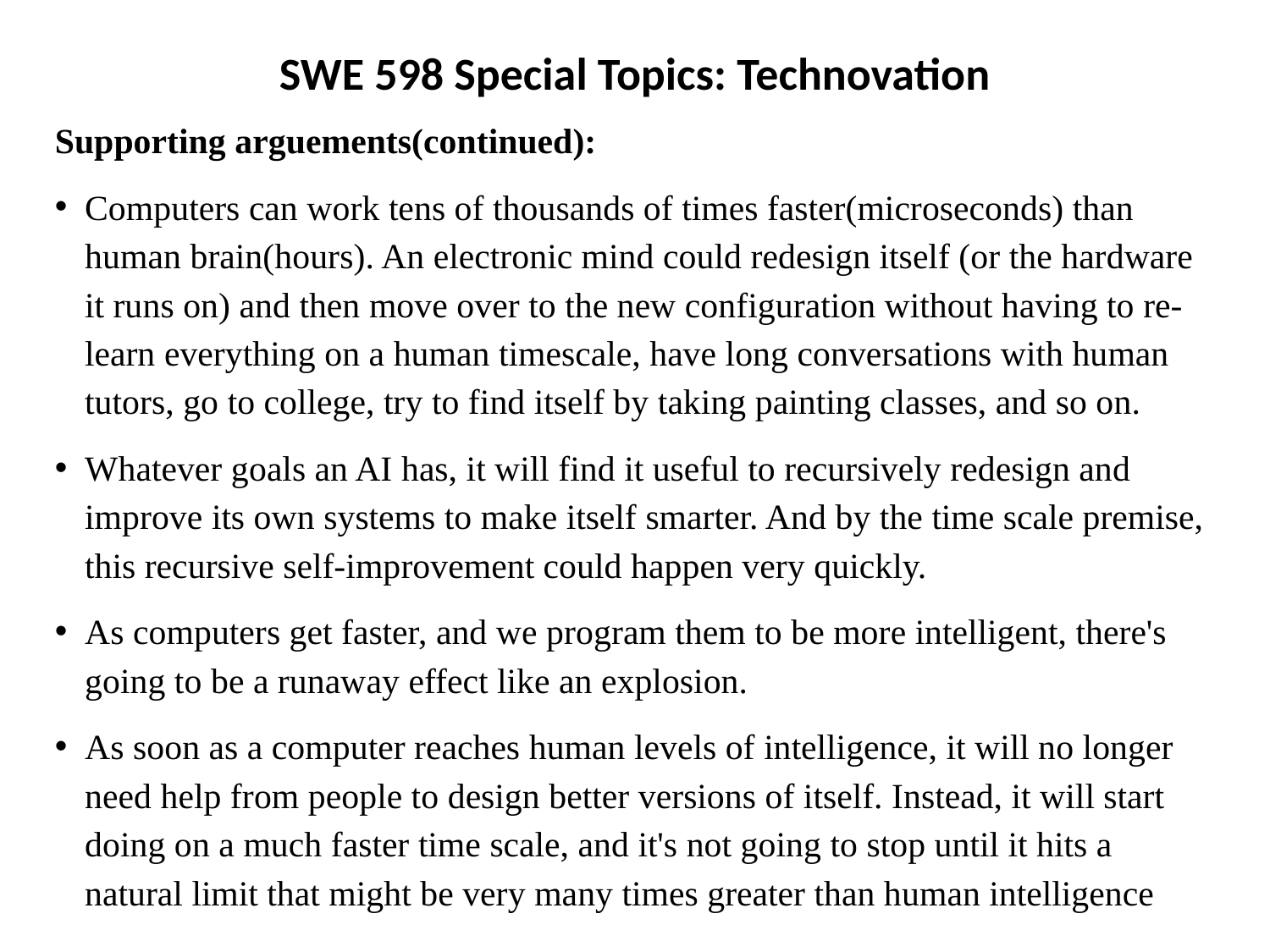

SWE 598 Special Topics: Technovation
Supporting arguements(continued):
Computers can work tens of thousands of times faster(microseconds) than human brain(hours). An electronic mind could redesign itself (or the hardware it runs on) and then move over to the new configuration without having to re-learn everything on a human timescale, have long conversations with human tutors, go to college, try to find itself by taking painting classes, and so on.
Whatever goals an AI has, it will find it useful to recursively redesign and improve its own systems to make itself smarter. And by the time scale premise, this recursive self-improvement could happen very quickly.
As computers get faster, and we program them to be more intelligent, there's going to be a runaway effect like an explosion.
As soon as a computer reaches human levels of intelligence, it will no longer need help from people to design better versions of itself. Instead, it will start doing on a much faster time scale, and it's not going to stop until it hits a natural limit that might be very many times greater than human intelligence